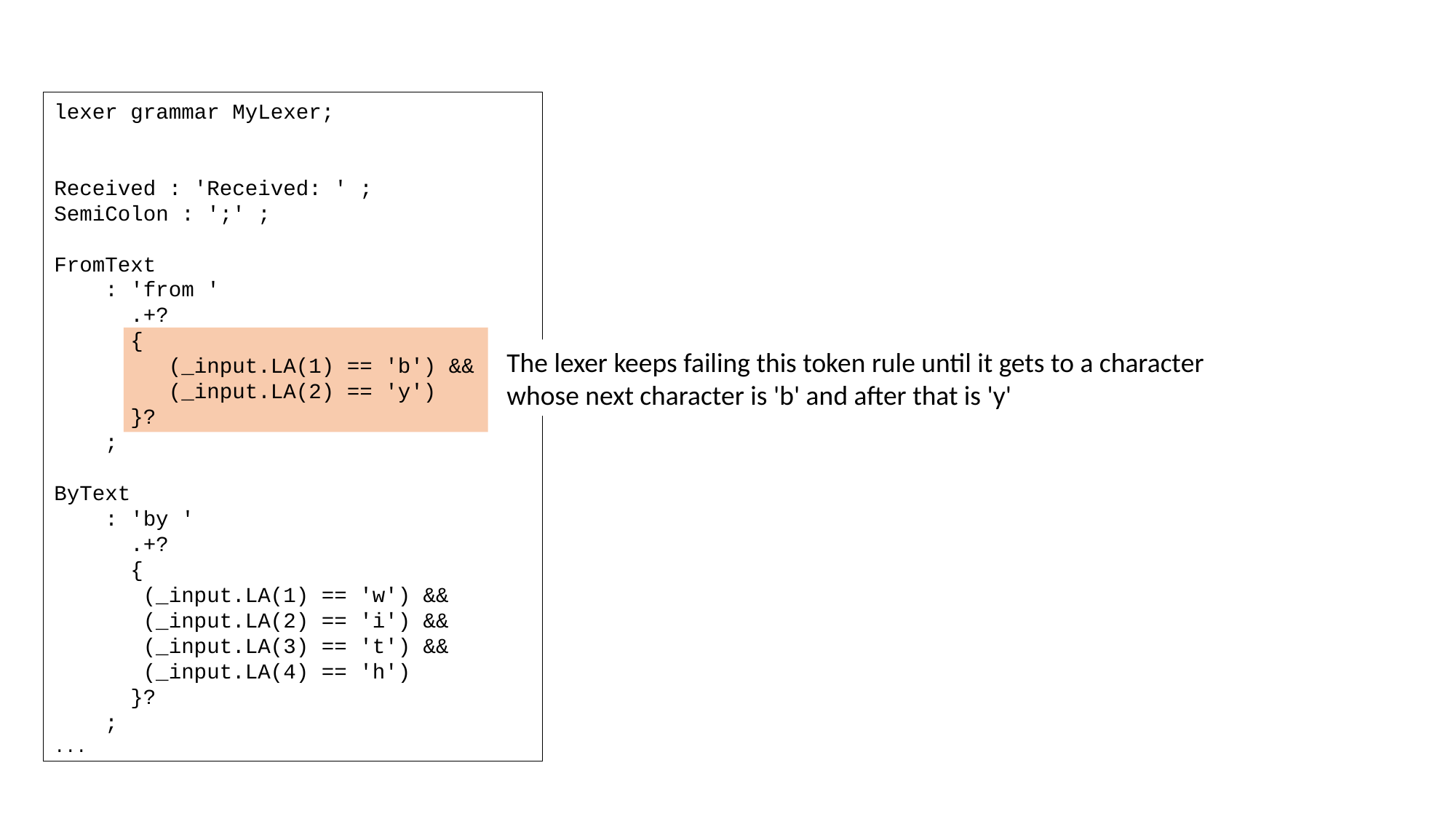

lexer grammar MyLexer;

Received : 'Received: ' ;
SemiColon : ';' ;

FromText
    : 'from '
      .+?
      {
         (_input.LA(1) == 'b') &&
         (_input.LA(2) == 'y')
      }?
    ;

ByText
    : 'by '
      .+?
      {
       (_input.LA(1) == 'w') &&
       (_input.LA(2) == 'i') &&
       (_input.LA(3) == 't') &&
       (_input.LA(4) == 'h')
      }?
    ;
...

The lexer keeps failing this token rule until it gets to a character whose next character is 'b' and after that is 'y'